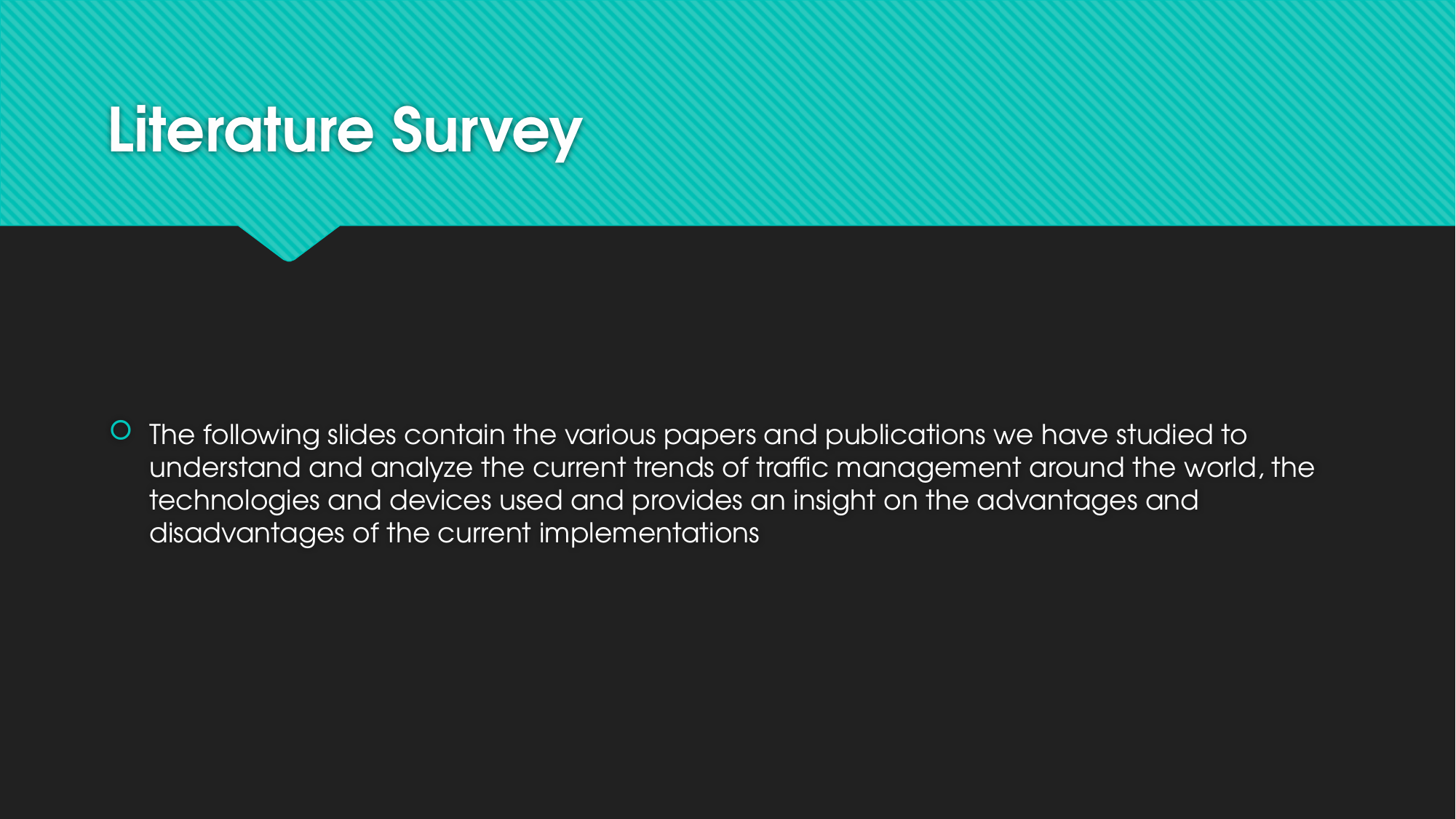

# Literature Survey
The following slides contain the various papers and publications we have studied to understand and analyze the current trends of traffic management around the world, the technologies and devices used and provides an insight on the advantages and disadvantages of the current implementations